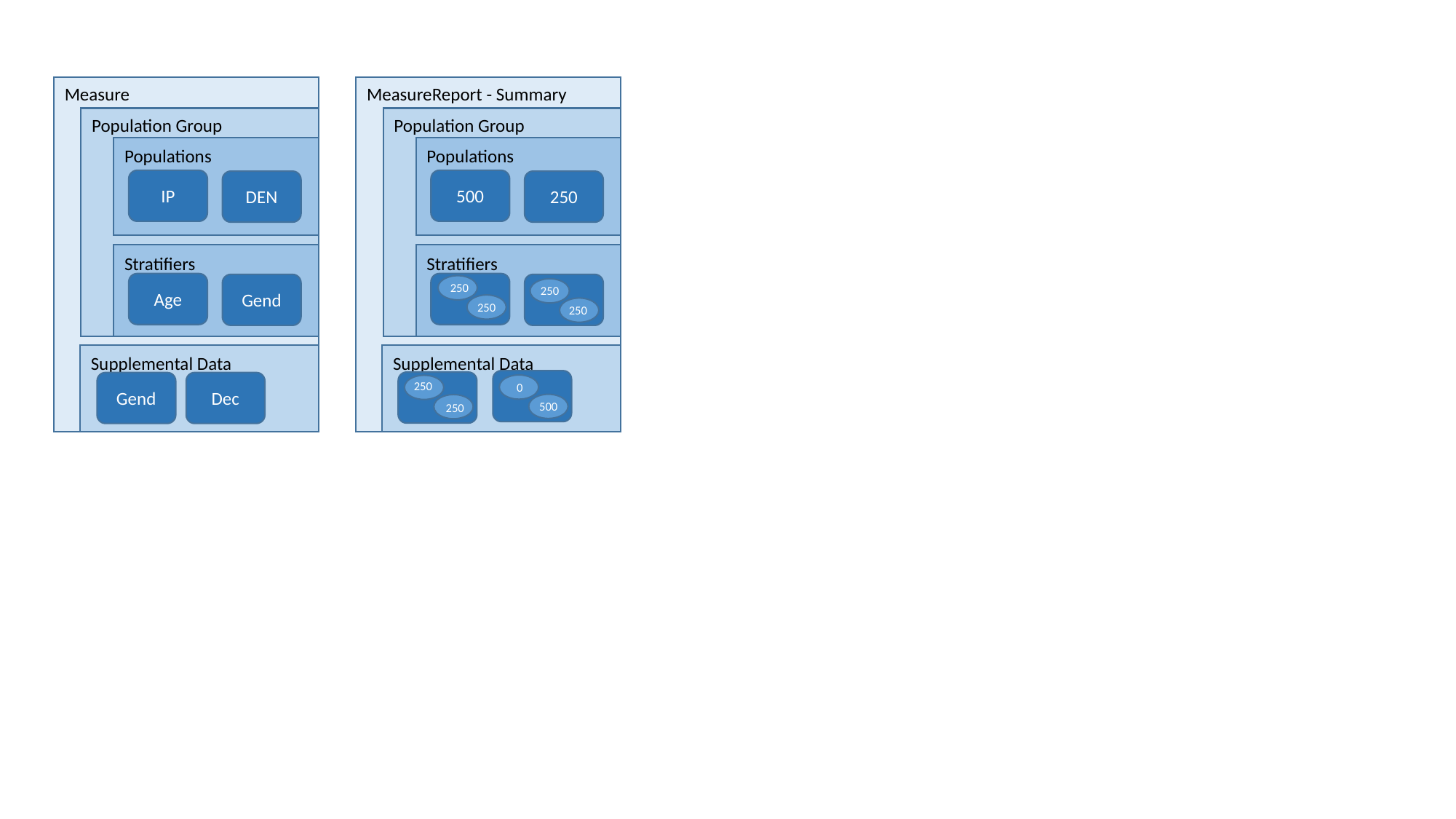

Measure
Population Group

Populations
IP
DEN

Stratifiers
Age
Gend

Supplemental Data
Dec
Gend

MeasureReport - Summary
Population Group

Populations
500
250

Stratifiers

Supplemental Data

250
250
250
250
250
0
500
250